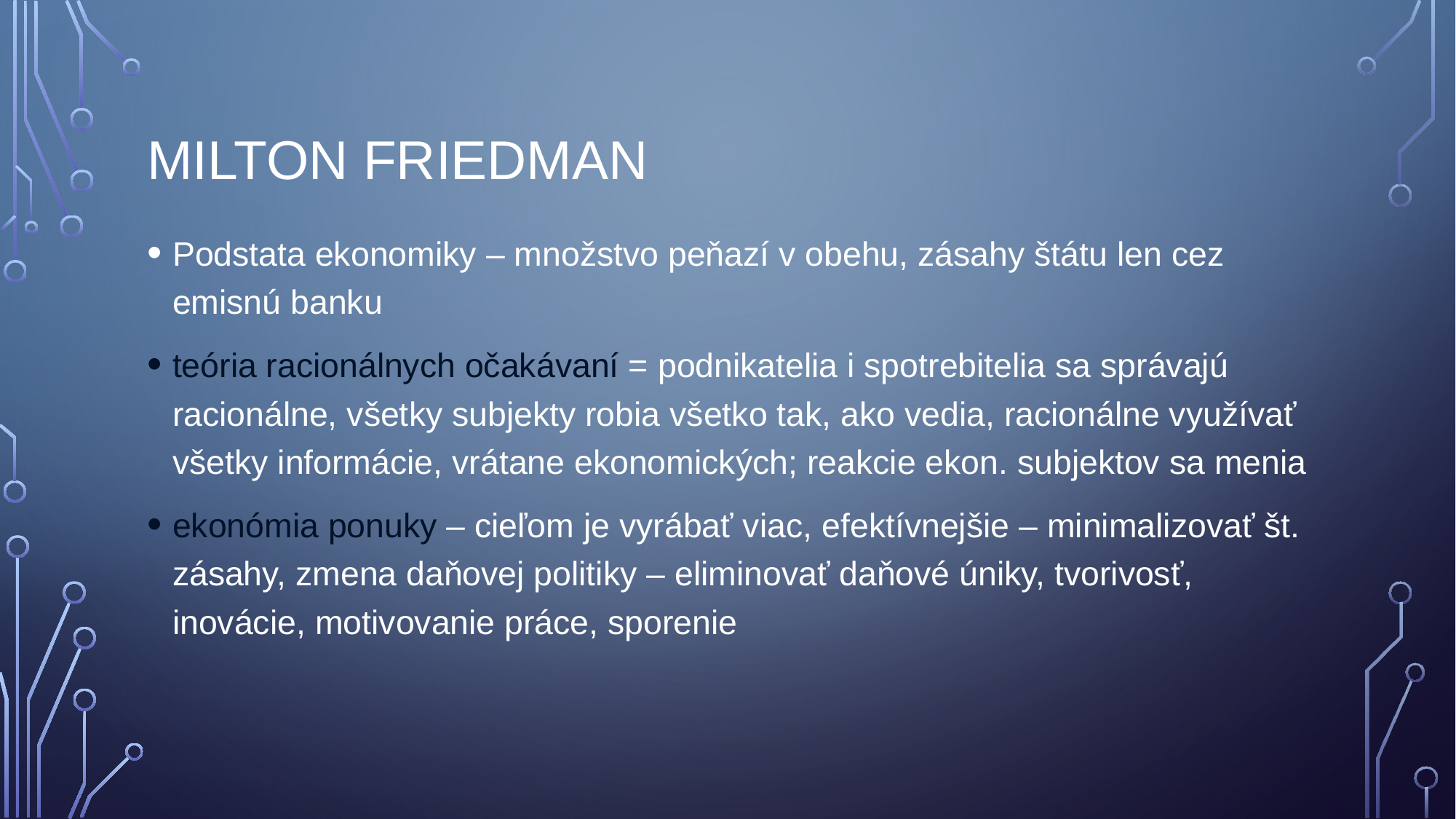

# Milton Friedman
Podstata ekonomiky – množstvo peňazí v obehu, zásahy štátu len cez emisnú banku
teória racionálnych očakávaní = podnikatelia i spotrebitelia sa správajú racionálne, všetky subjekty robia všetko tak, ako vedia, racionálne využívať všetky informácie, vrátane ekonomických; reakcie ekon. subjektov sa menia
ekonómia ponuky – cieľom je vyrábať viac, efektívnejšie – minimalizovať št. zásahy, zmena daňovej politiky – eliminovať daňové úniky, tvorivosť, inovácie, motivovanie práce, sporenie